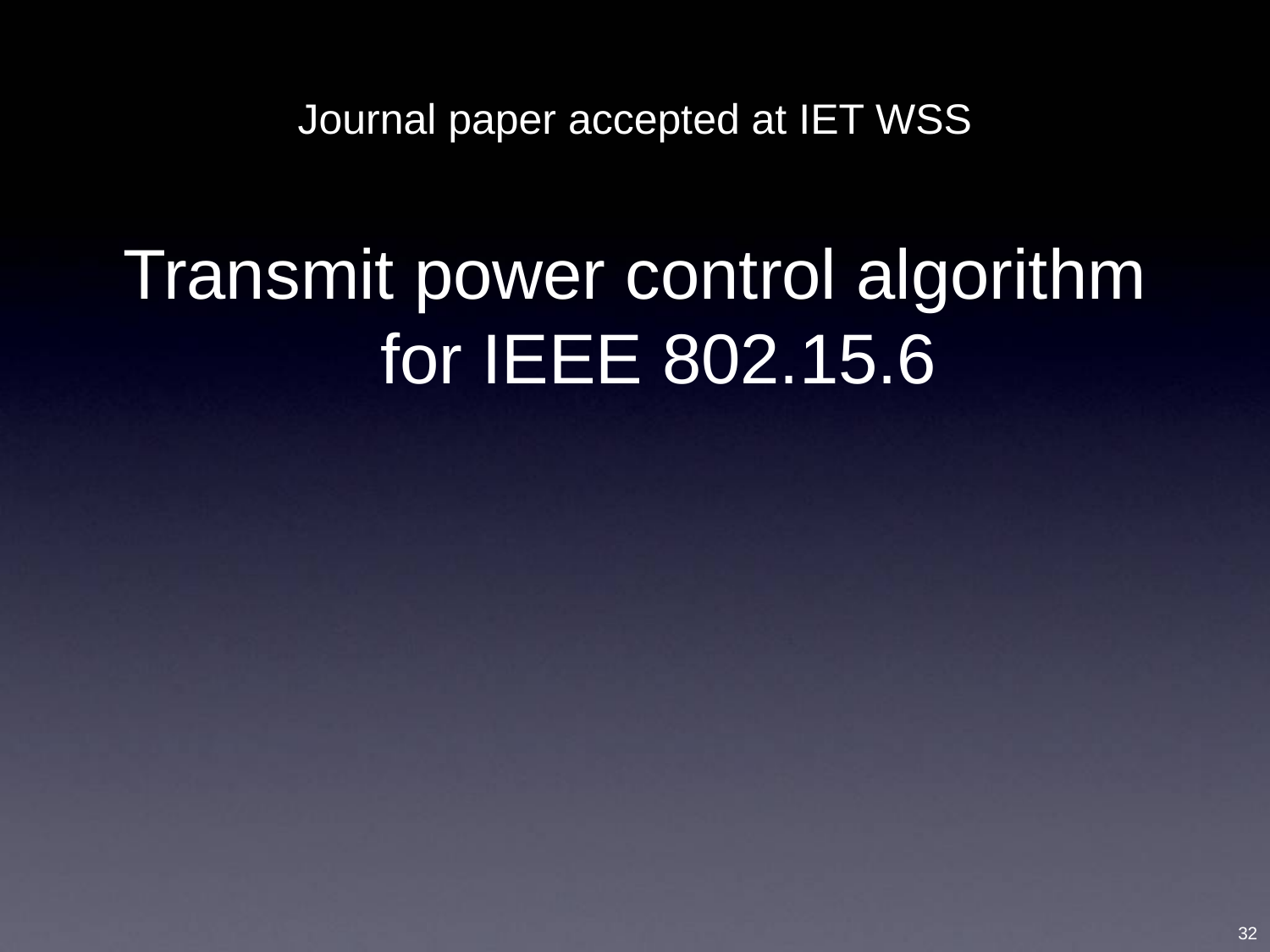

Journal paper accepted at IET WSS
Transmit power control algorithm for IEEE 802.15.6
32